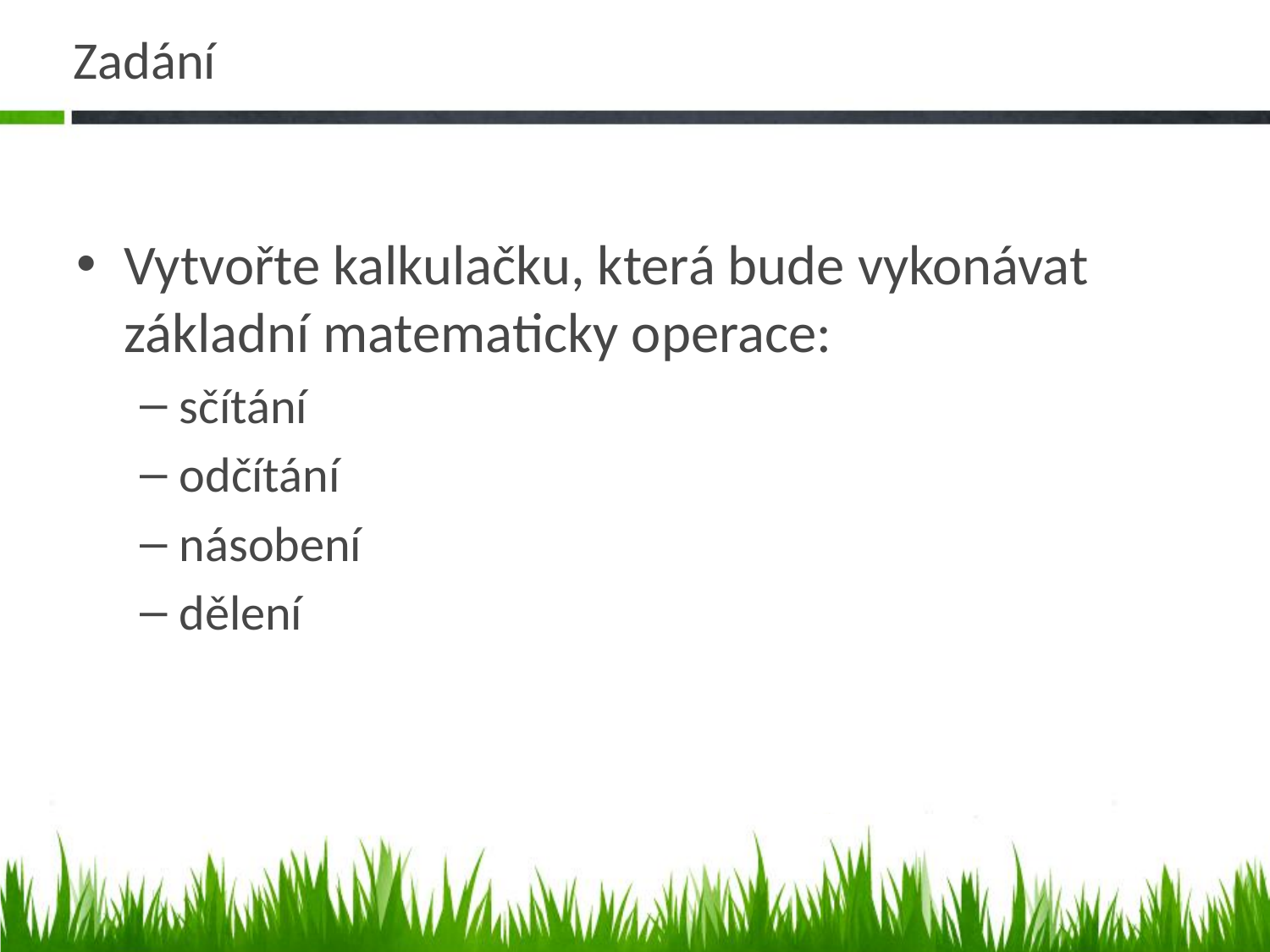

# Zadání
Vytvořte kalkulačku, která bude vykonávat základní matematicky operace:
sčítání
odčítání
násobení
dělení